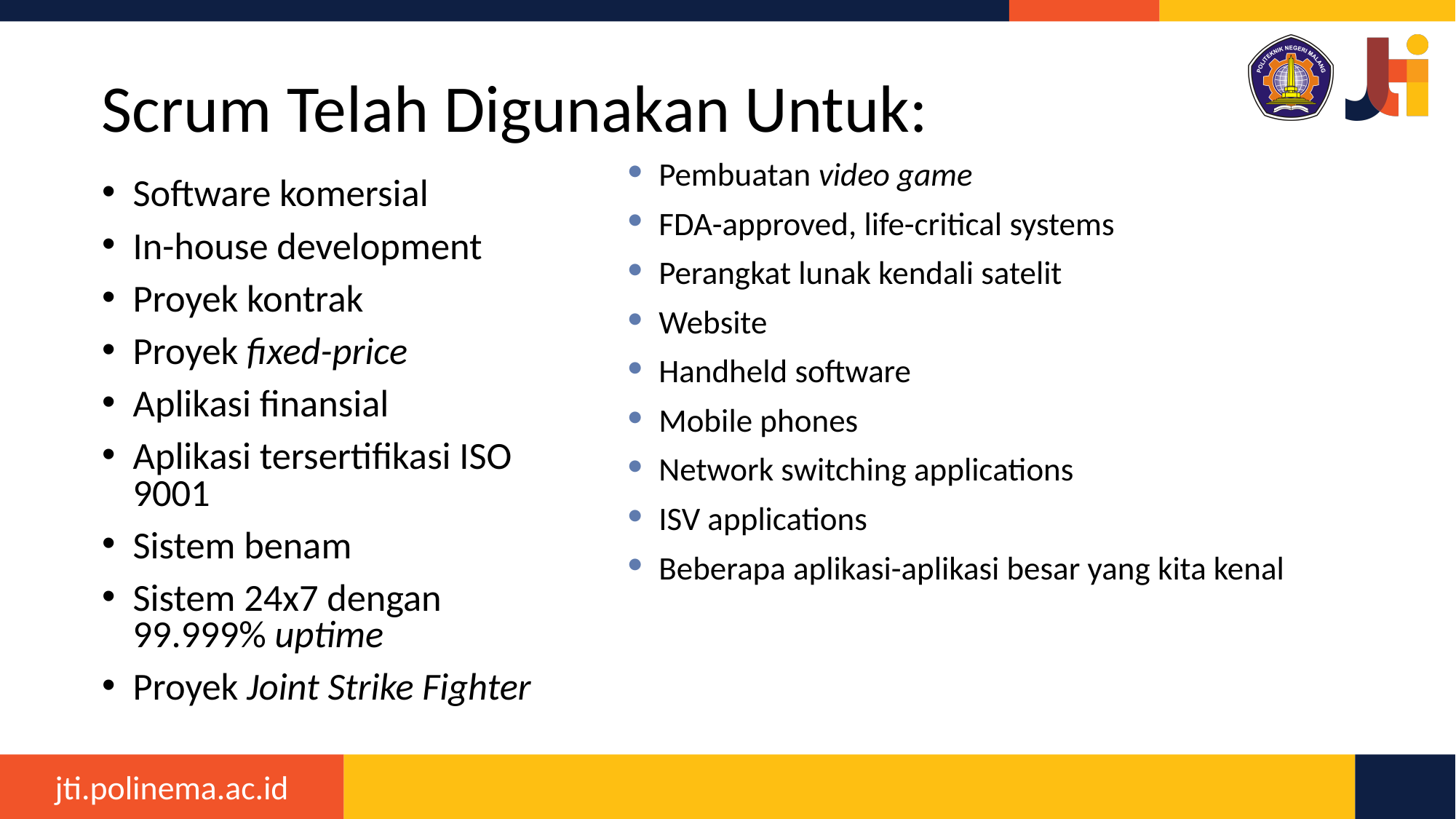

# Scrum Telah Digunakan Untuk:
Pembuatan video game
FDA-approved, life-critical systems
Perangkat lunak kendali satelit
Website
Handheld software
Mobile phones
Network switching applications
ISV applications
Beberapa aplikasi-aplikasi besar yang kita kenal
Software komersial
In-house development
Proyek kontrak
Proyek fixed-price
Aplikasi finansial
Aplikasi tersertifikasi ISO 9001
Sistem benam
Sistem 24x7 dengan 99.999% uptime
Proyek Joint Strike Fighter